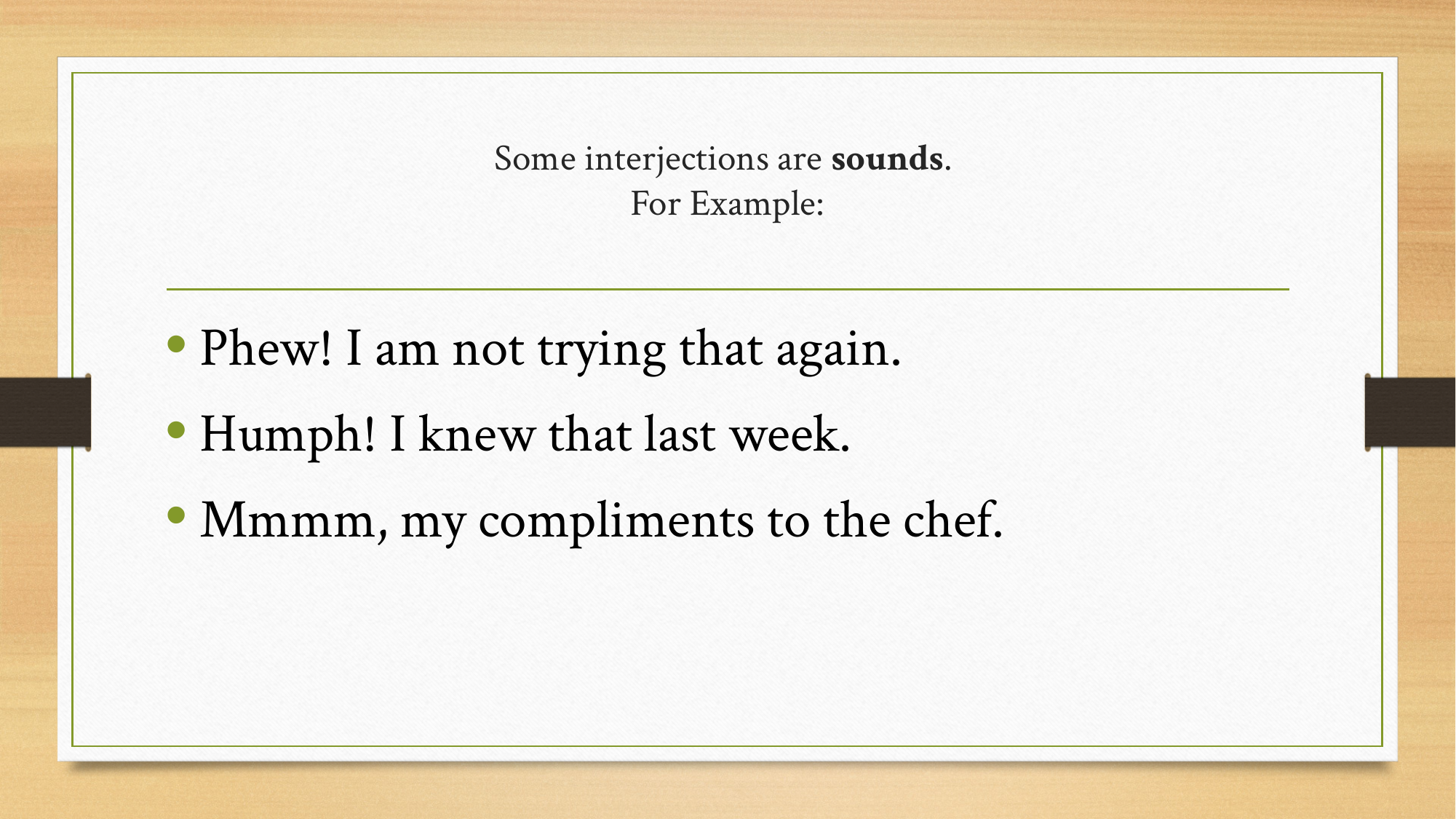

# Some interjections are sounds. For Example:
Phew! I am not trying that again.
Humph! I knew that last week.
Mmmm, my compliments to the chef.